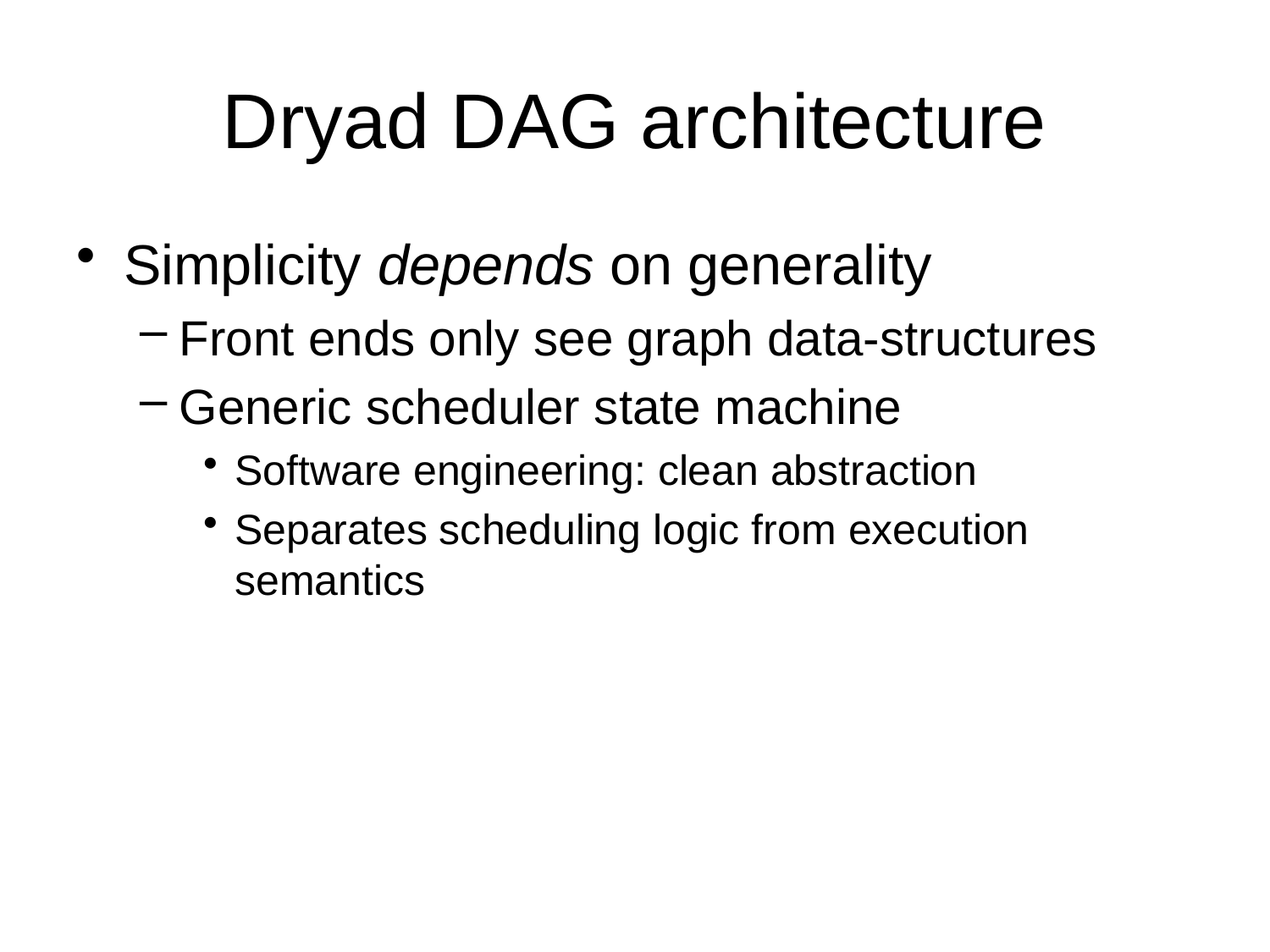

# Dryad DAG architecture
Simplicity depends on generality
Front ends only see graph data-structures
Generic scheduler state machine
Software engineering: clean abstraction
Separates scheduling logic from execution semantics